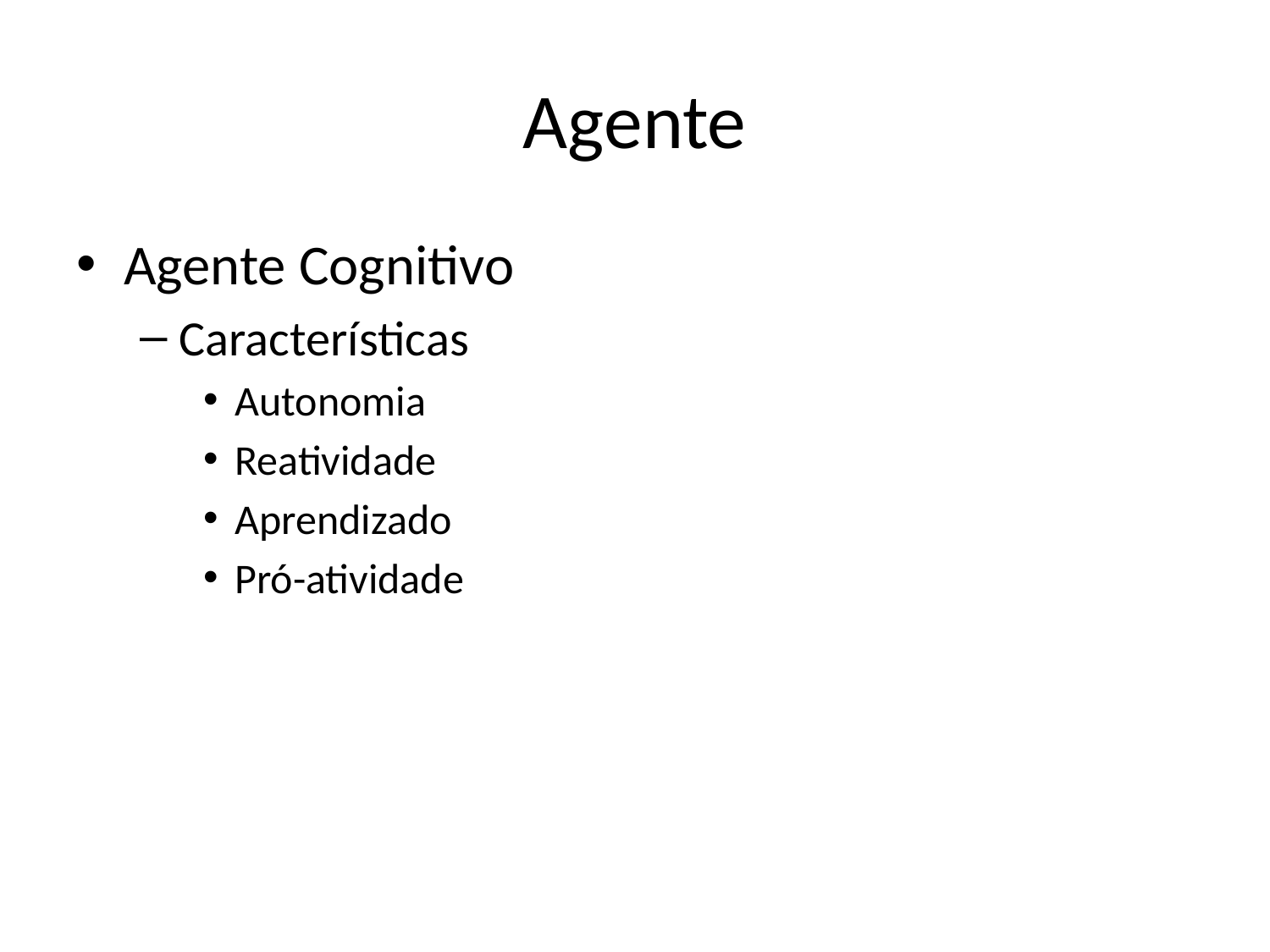

# Agente
Agente Cognitivo
Características
Autonomia
Reatividade
Aprendizado
Pró-atividade